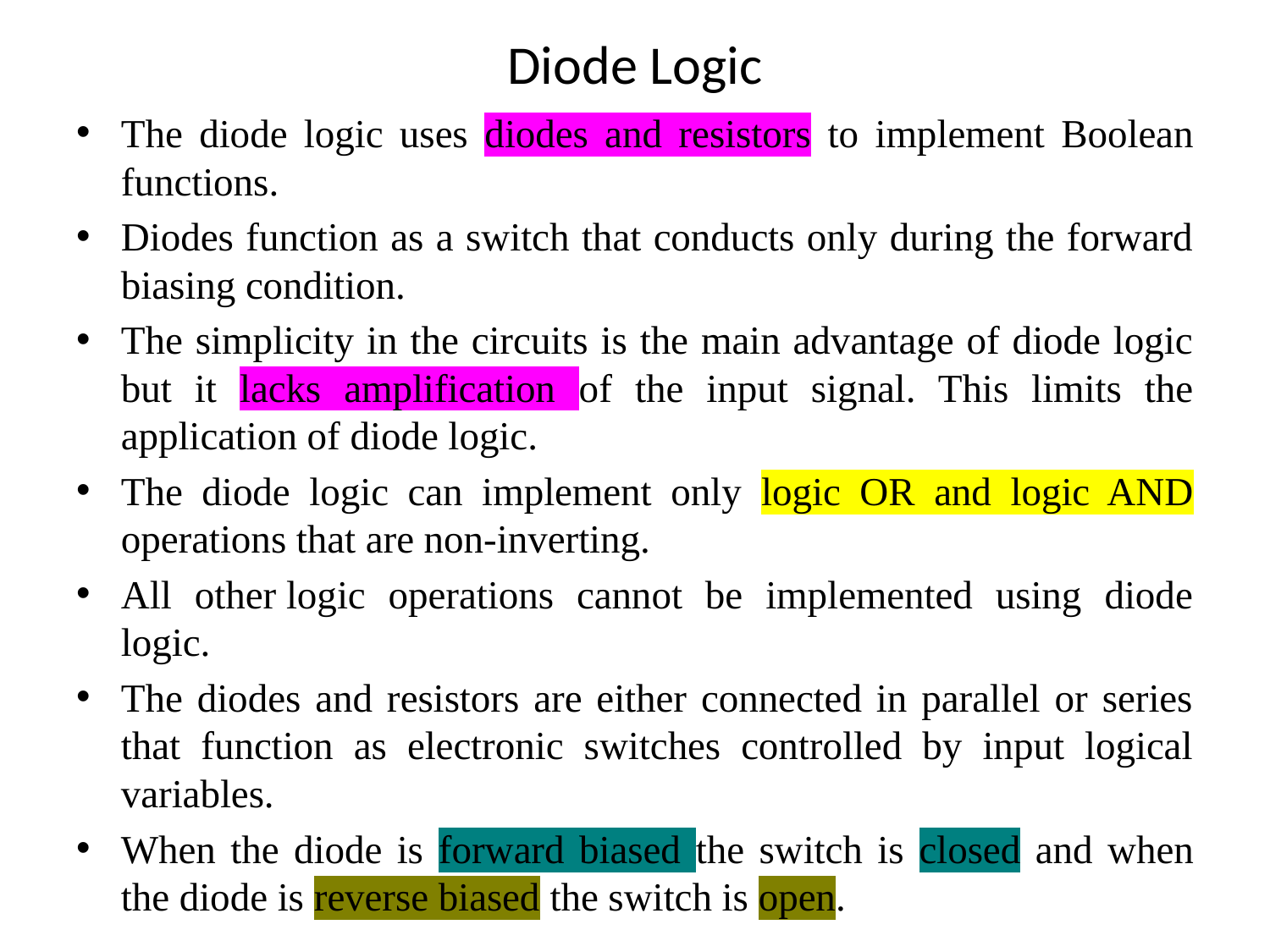

# Diode Logic
The diode logic uses diodes and resistors to implement Boolean functions.
Diodes function as a switch that conducts only during the forward biasing condition.
The simplicity in the circuits is the main advantage of diode logic but it lacks amplification of the input signal. This limits the application of diode logic.
The diode logic can implement only logic OR and logic AND operations that are non-inverting.
All other logic operations cannot be implemented using diode logic.
The diodes and resistors are either connected in parallel or series that function as electronic switches controlled by input logical variables.
When the diode is forward biased the switch is closed and when the diode is reverse biased the switch is open.